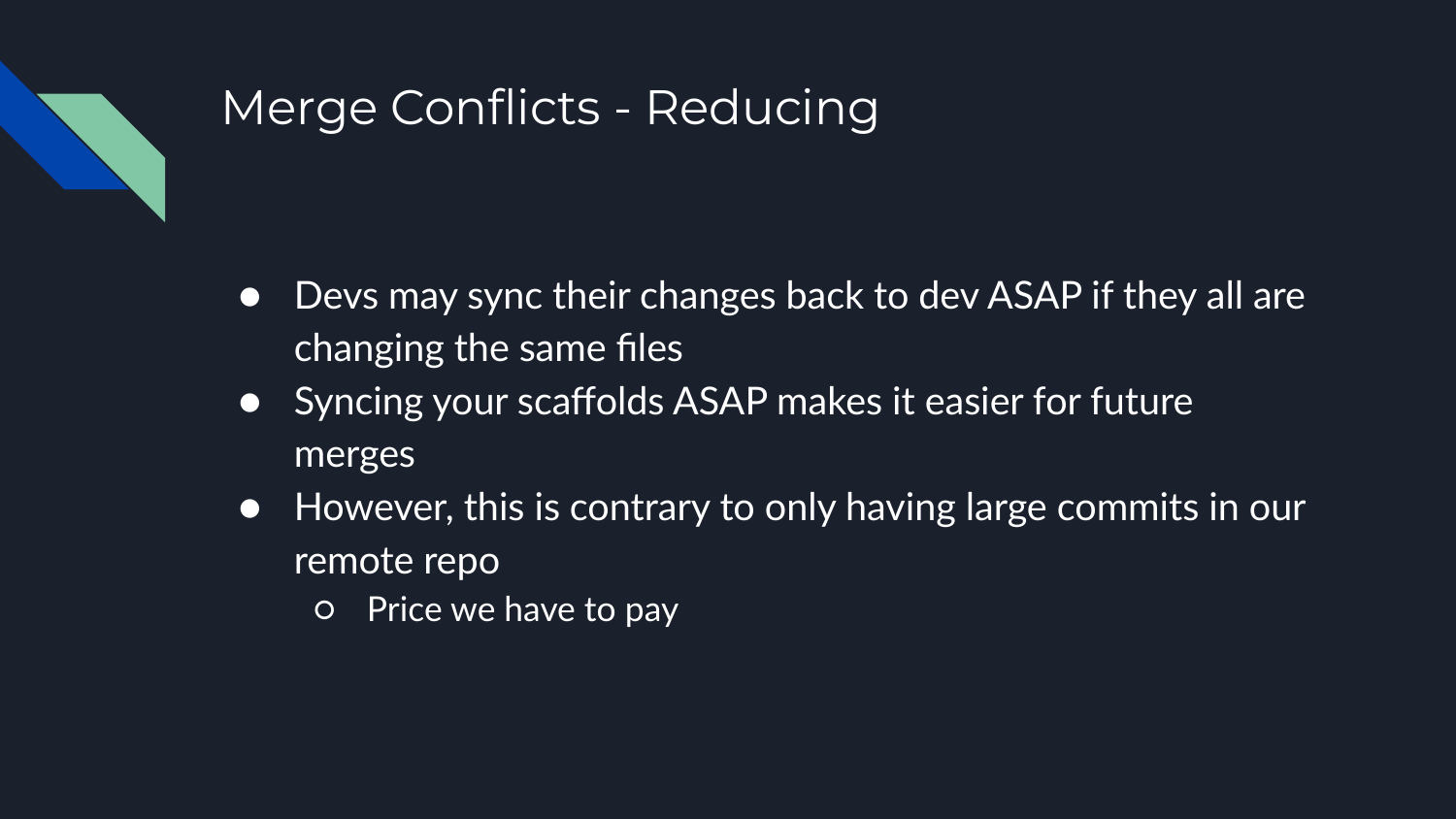

# Merge Conflicts - Reducing
Devs may sync their changes back to dev ASAP if they all are changing the same files
Syncing your scaffolds ASAP makes it easier for future merges
However, this is contrary to only having large commits in our remote repo
Price we have to pay